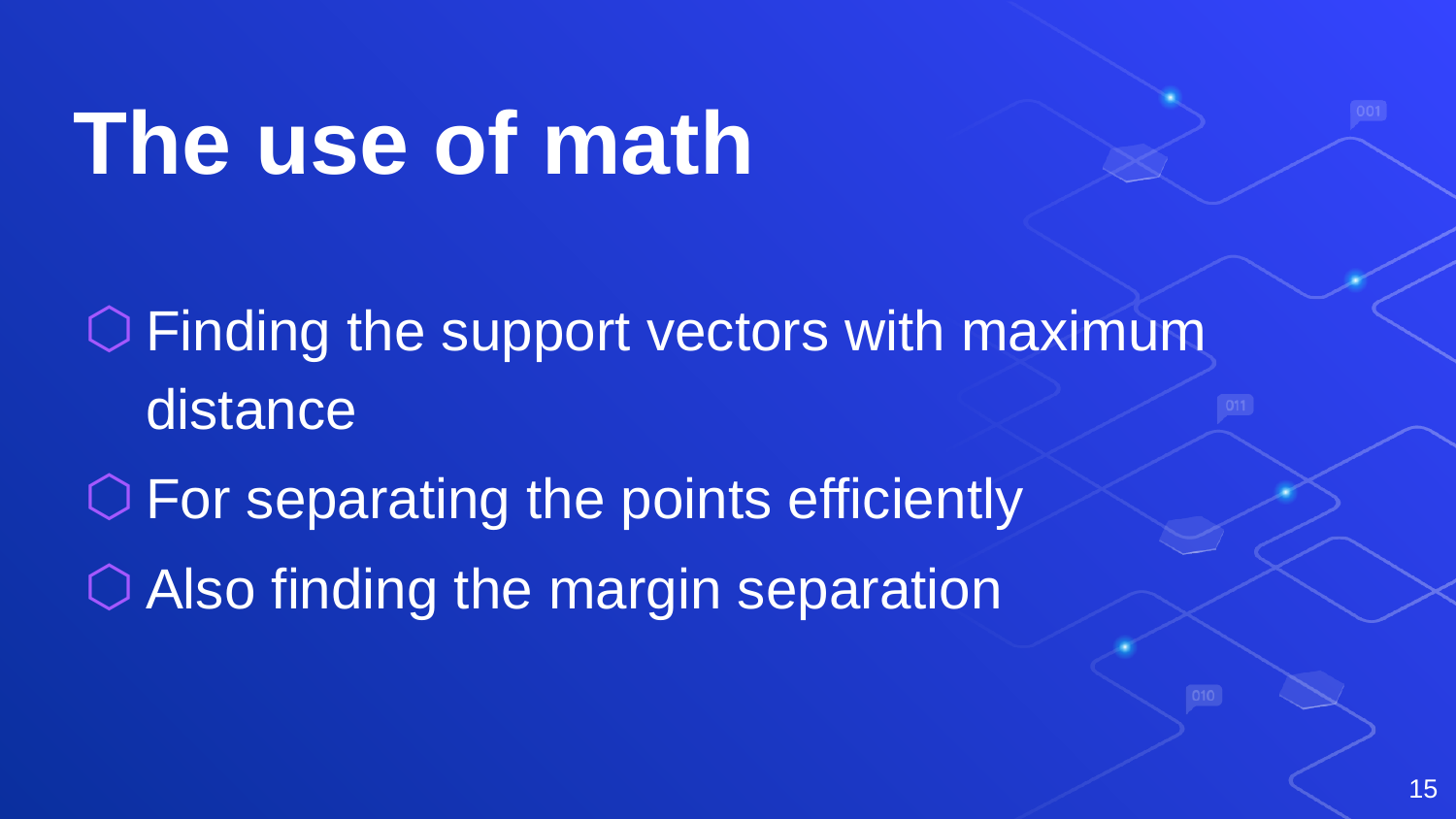

# The use of math
Finding the support vectors with maximum distance
For separating the points efficiently
Also finding the margin separation
15